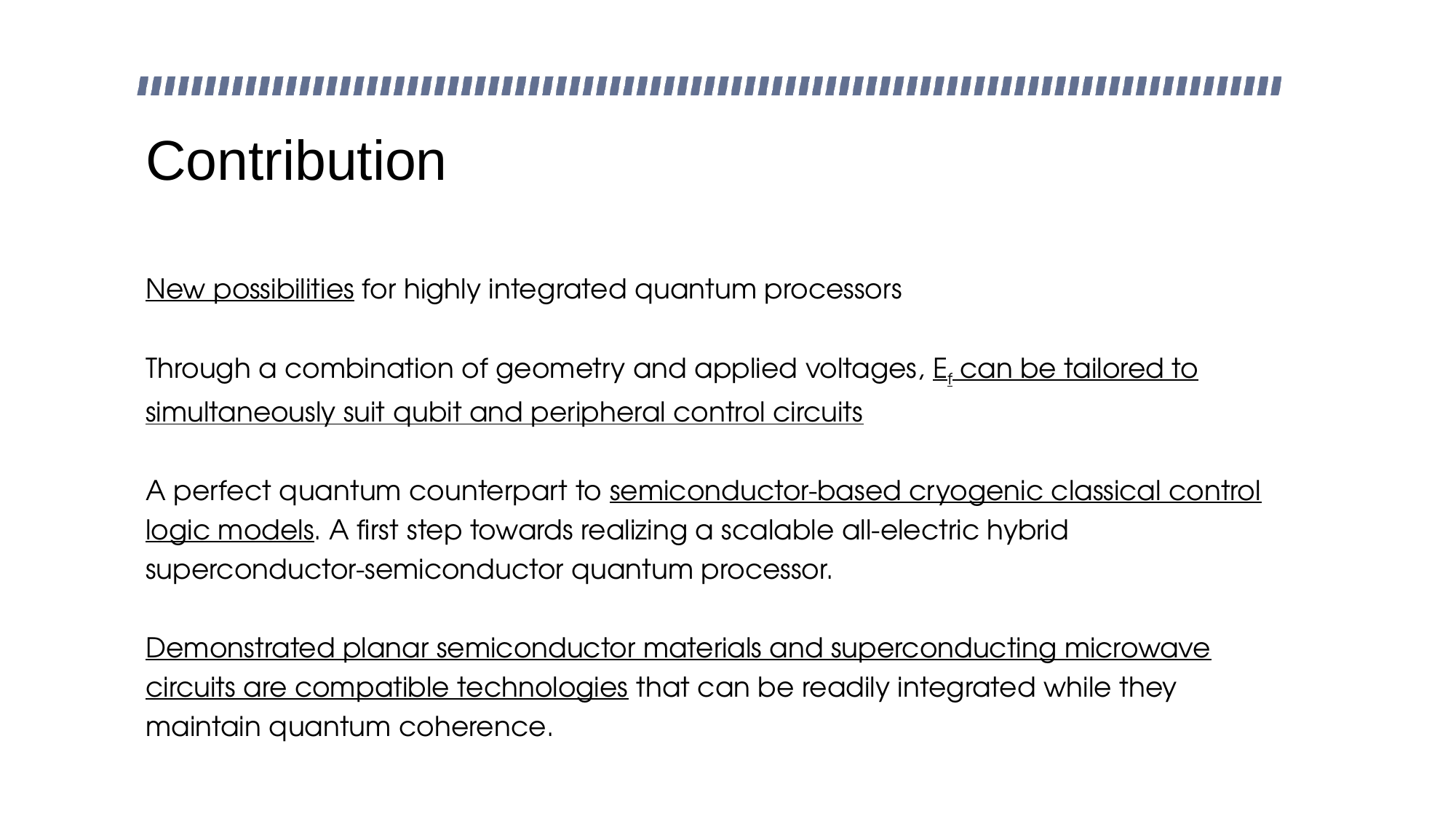

# Contribution
New possibilities for highly integrated quantum processors

Through a combination of geometry and applied voltages, Ef can be tailored to simultaneously suit qubit and peripheral control circuits

A perfect quantum counterpart to semiconductor-based cryogenic classical control logic models. A first step towards realizing a scalable all-electric hybrid superconductor-semiconductor quantum processor.

Demonstrated planar semiconductor materials and superconducting microwave circuits are compatible technologies that can be readily integrated while they maintain quantum coherence.